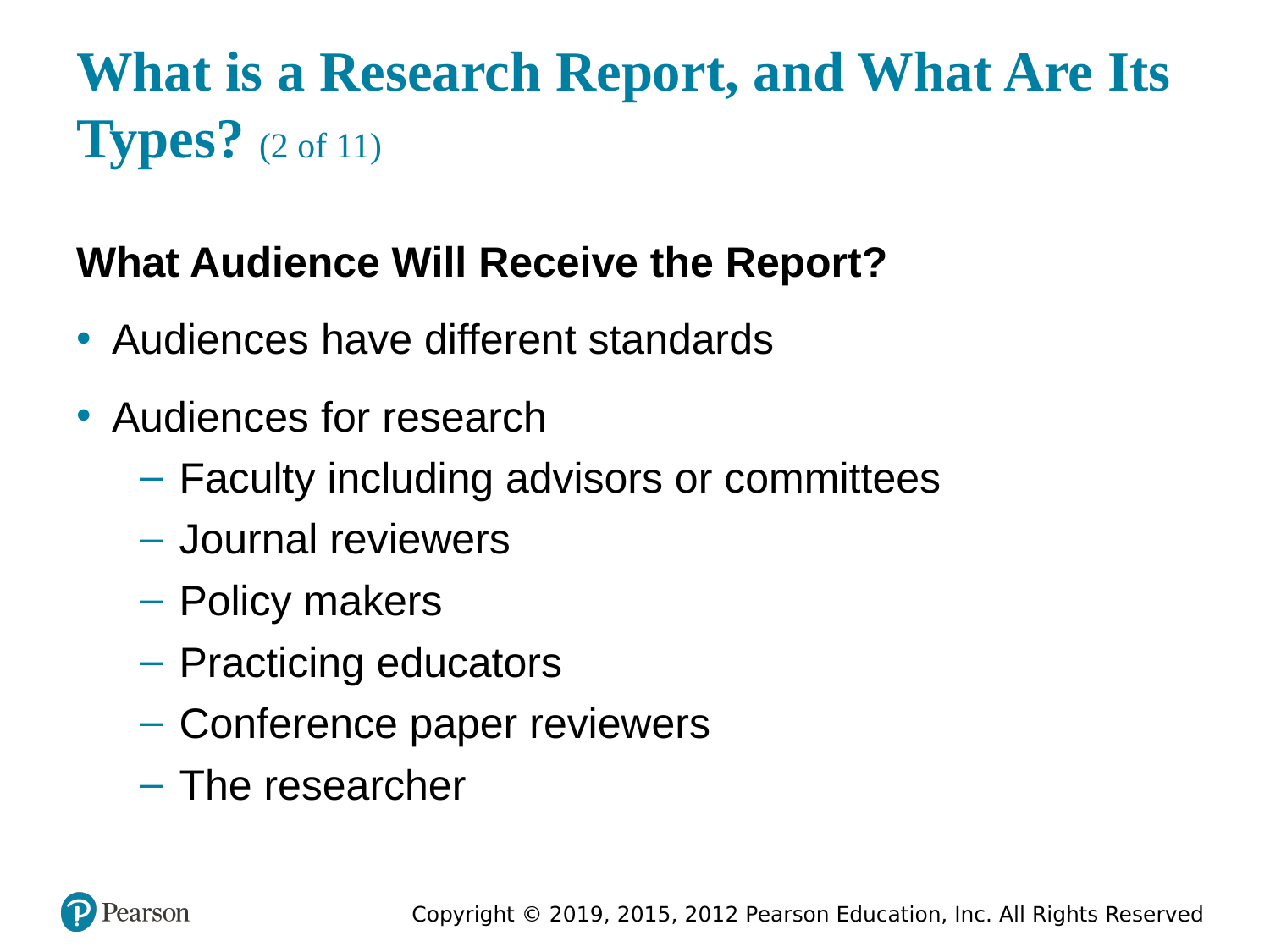

# What is a Research Report, and What Are Its Types? (2 of 11)
What Audience Will Receive the Report?
Audiences have different standards
Audiences for research
Faculty including advisors or committees
Journal reviewers
Policy makers
Practicing educators
Conference paper reviewers
The researcher